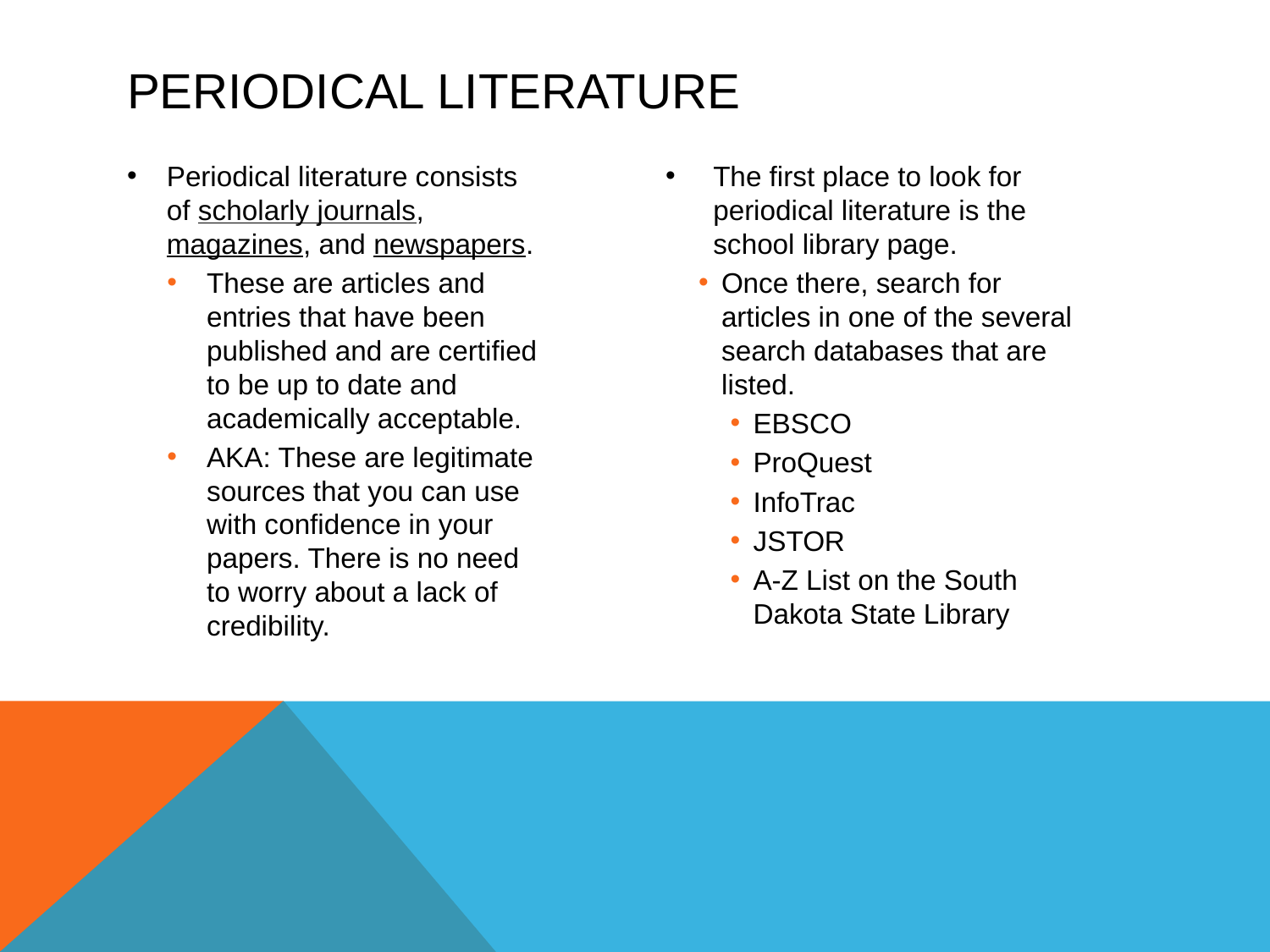

# Periodical Literature
Periodical literature consists of scholarly journals, magazines, and newspapers.
These are articles and entries that have been published and are certified to be up to date and academically acceptable.
AKA: These are legitimate sources that you can use with confidence in your papers. There is no need to worry about a lack of credibility.
The first place to look for periodical literature is the school library page.
Once there, search for articles in one of the several search databases that are listed.
EBSCO
ProQuest
InfoTrac
JSTOR
A-Z List on the South Dakota State Library